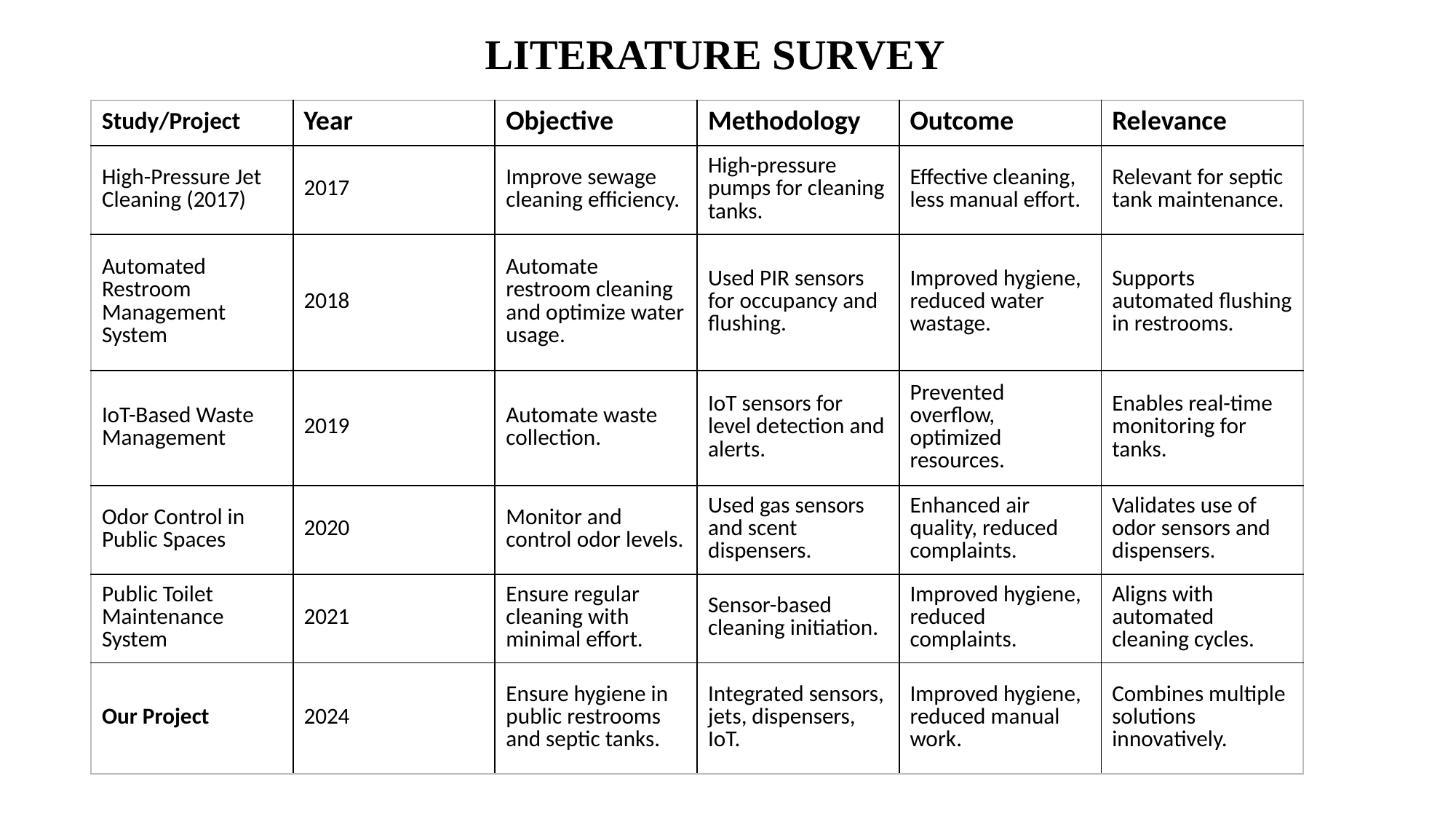

# LITERATURE SURVEY
| Study/Project | Year | Objective | Methodology | Outcome | Relevance |
| --- | --- | --- | --- | --- | --- |
| High-Pressure Jet Cleaning (2017) | 2017 | Improve sewage cleaning efficiency. | High-pressure pumps for cleaning tanks. | Effective cleaning, less manual effort. | Relevant for septic tank maintenance. |
| Automated Restroom Management System | 2018 | Automate restroom cleaning and optimize water usage. | Used PIR sensors for occupancy and flushing. | Improved hygiene, reduced water wastage. | Supports automated flushing in restrooms. |
| IoT-Based Waste Management | 2019 | Automate waste collection. | IoT sensors for level detection and alerts. | Prevented overflow, optimized resources. | Enables real-time monitoring for tanks. |
| Odor Control in Public Spaces | 2020 | Monitor and control odor levels. | Used gas sensors and scent dispensers. | Enhanced air quality, reduced complaints. | Validates use of odor sensors and dispensers. |
| Public Toilet Maintenance System | 2021 | Ensure regular cleaning with minimal effort. | Sensor-based cleaning initiation. | Improved hygiene, reduced complaints. | Aligns with automated cleaning cycles. |
| Our Project | 2024 | Ensure hygiene in public restrooms and septic tanks. | Integrated sensors, jets, dispensers, IoT. | Improved hygiene, reduced manual work. | Combines multiple solutions innovatively. |